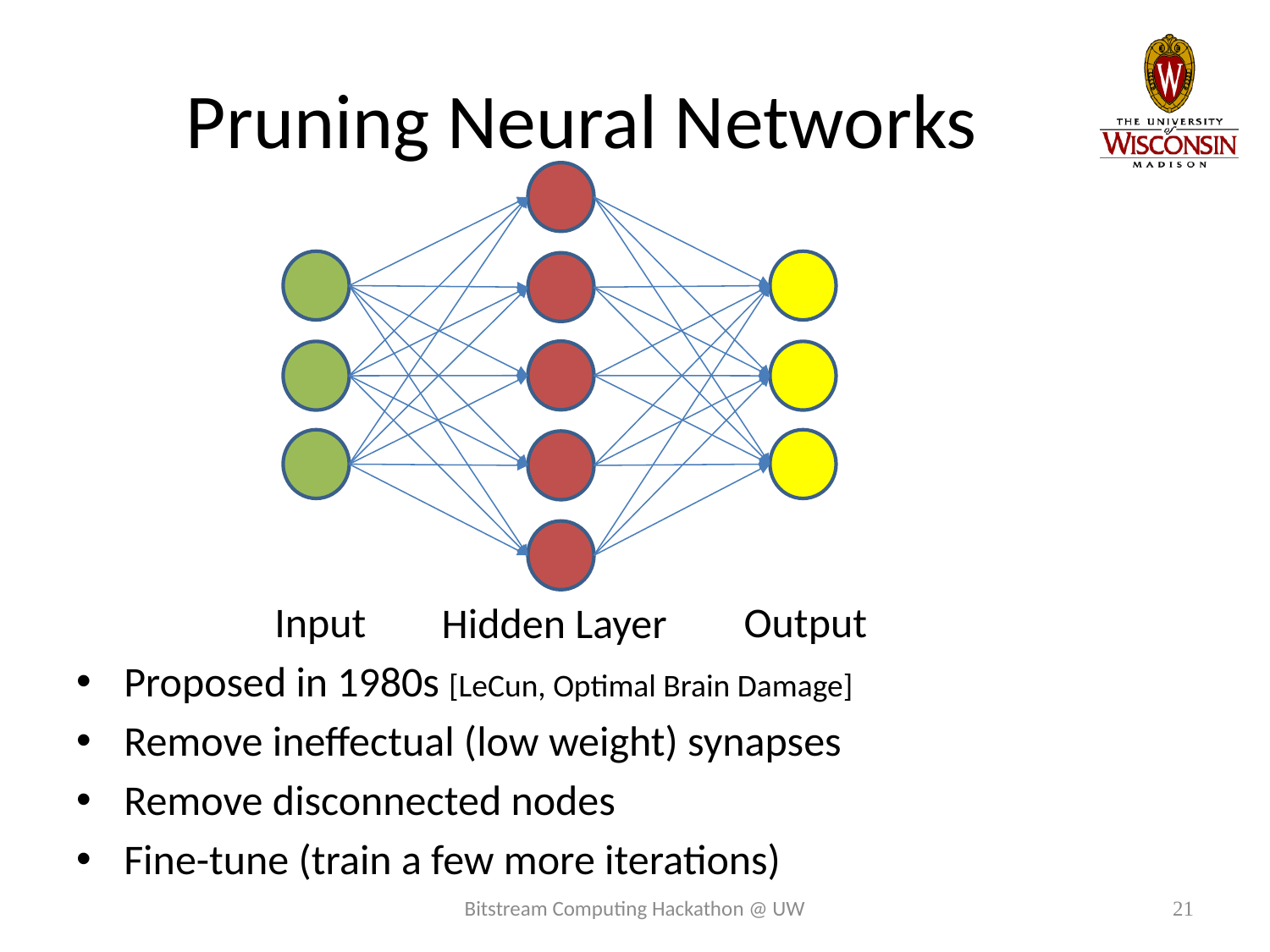

# Pruning Neural Networks

Input
Output
Hidden Layer
Proposed in 1980s [LeCun, Optimal Brain Damage]
Remove ineffectual (low weight) synapses
Remove disconnected nodes
Fine-tune (train a few more iterations)
Bitstream Computing Hackathon @ UW
21